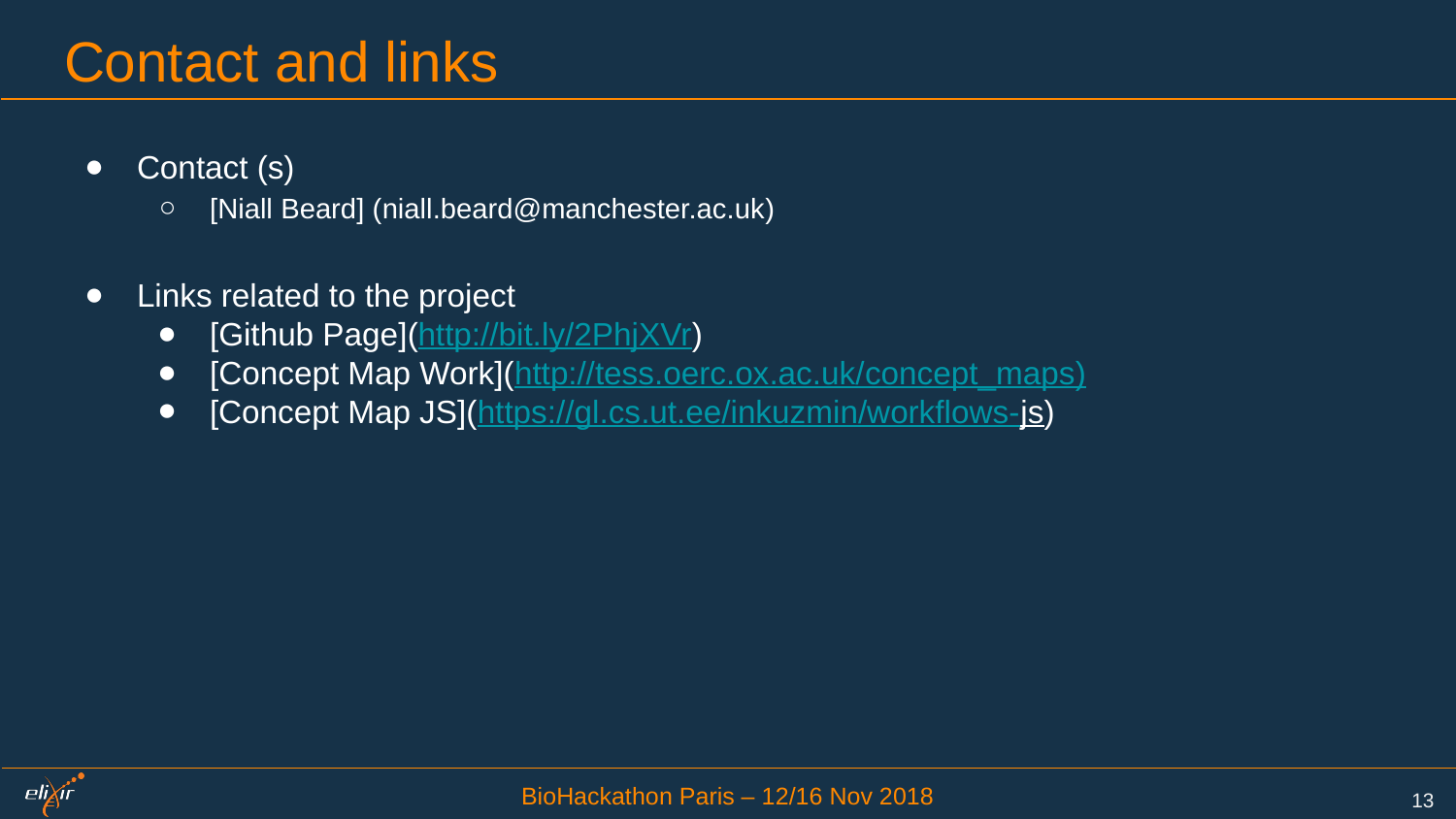

# Contact and links
Contact (s)
[Niall Beard] (niall.beard@manchester.ac.uk)

Links related to the project
[Github Page](http://bit.ly/2PhjXVr)
[Concept Map Work](http://tess.oerc.ox.ac.uk/concept_maps)
[Concept Map JS](https://gl.cs.ut.ee/inkuzmin/workflows-js)

13